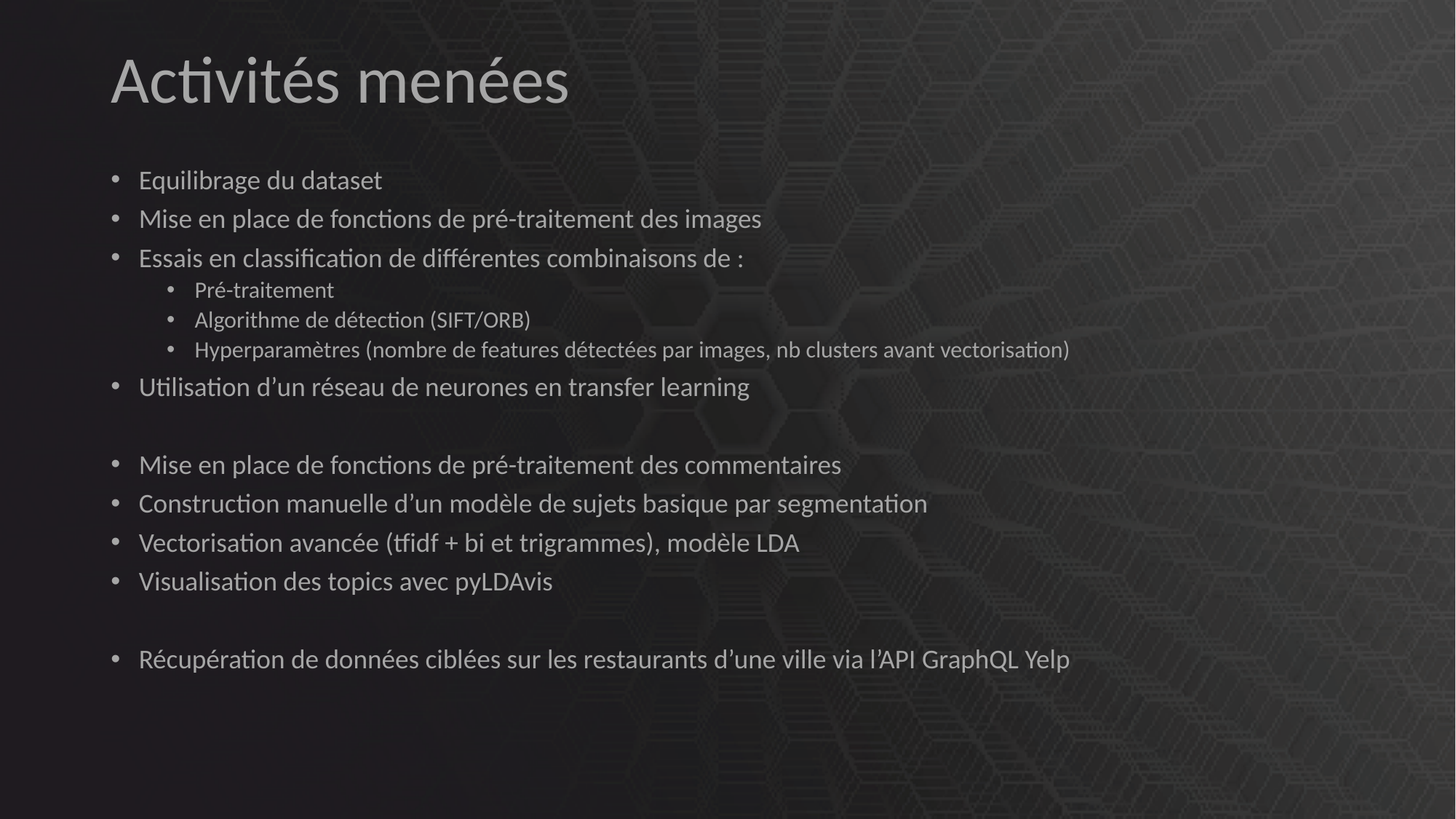

# Activités menées
Equilibrage du dataset
Mise en place de fonctions de pré-traitement des images
Essais en classification de différentes combinaisons de :
Pré-traitement
Algorithme de détection (SIFT/ORB)
Hyperparamètres (nombre de features détectées par images, nb clusters avant vectorisation)
Utilisation d’un réseau de neurones en transfer learning

Mise en place de fonctions de pré-traitement des commentaires
Construction manuelle d’un modèle de sujets basique par segmentation
Vectorisation avancée (tfidf + bi et trigrammes), modèle LDA
Visualisation des topics avec pyLDAvis

Récupération de données ciblées sur les restaurants d’une ville via l’API GraphQL Yelp